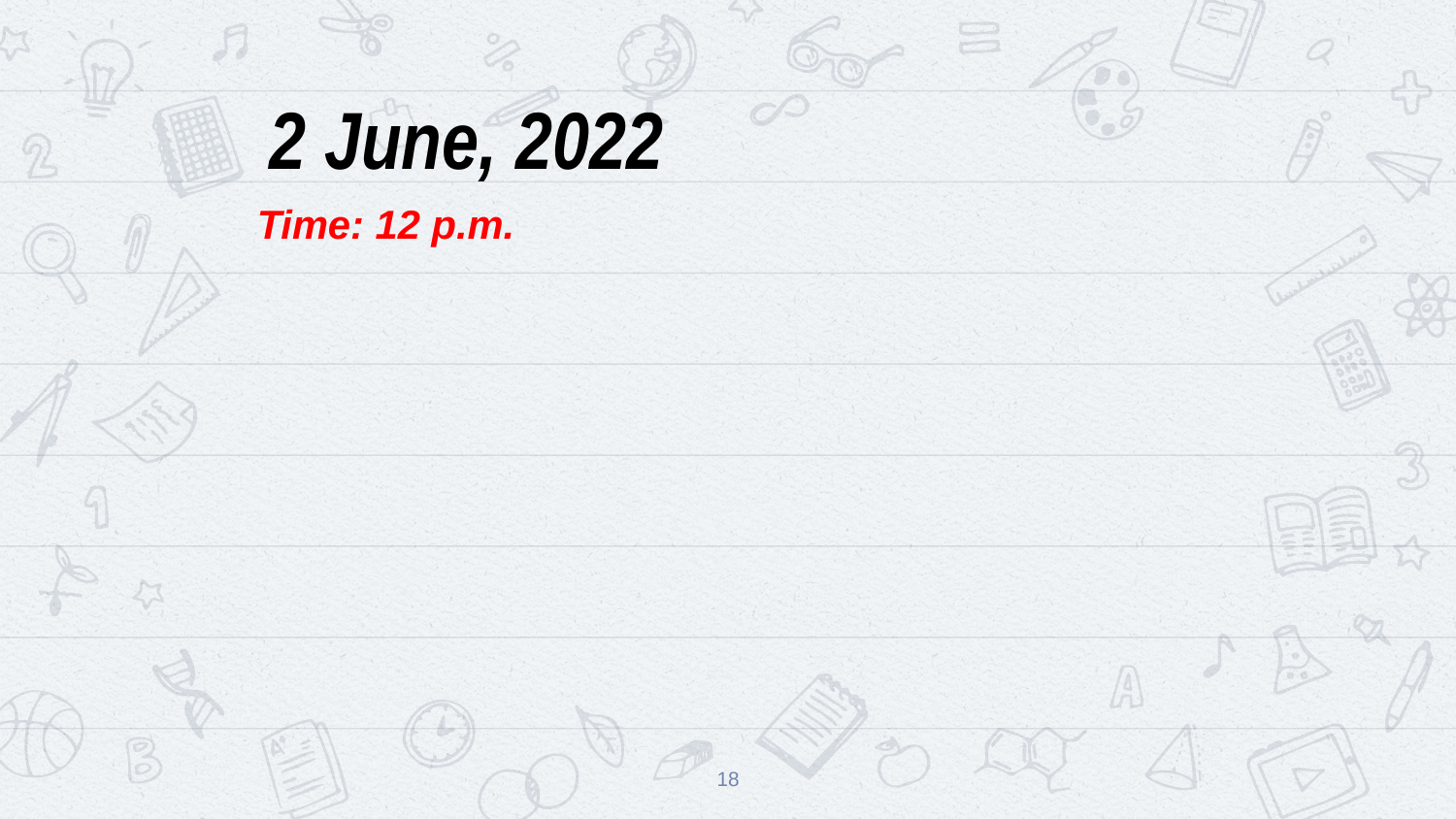

2 June, 2022
Time: 12 p.m.
18